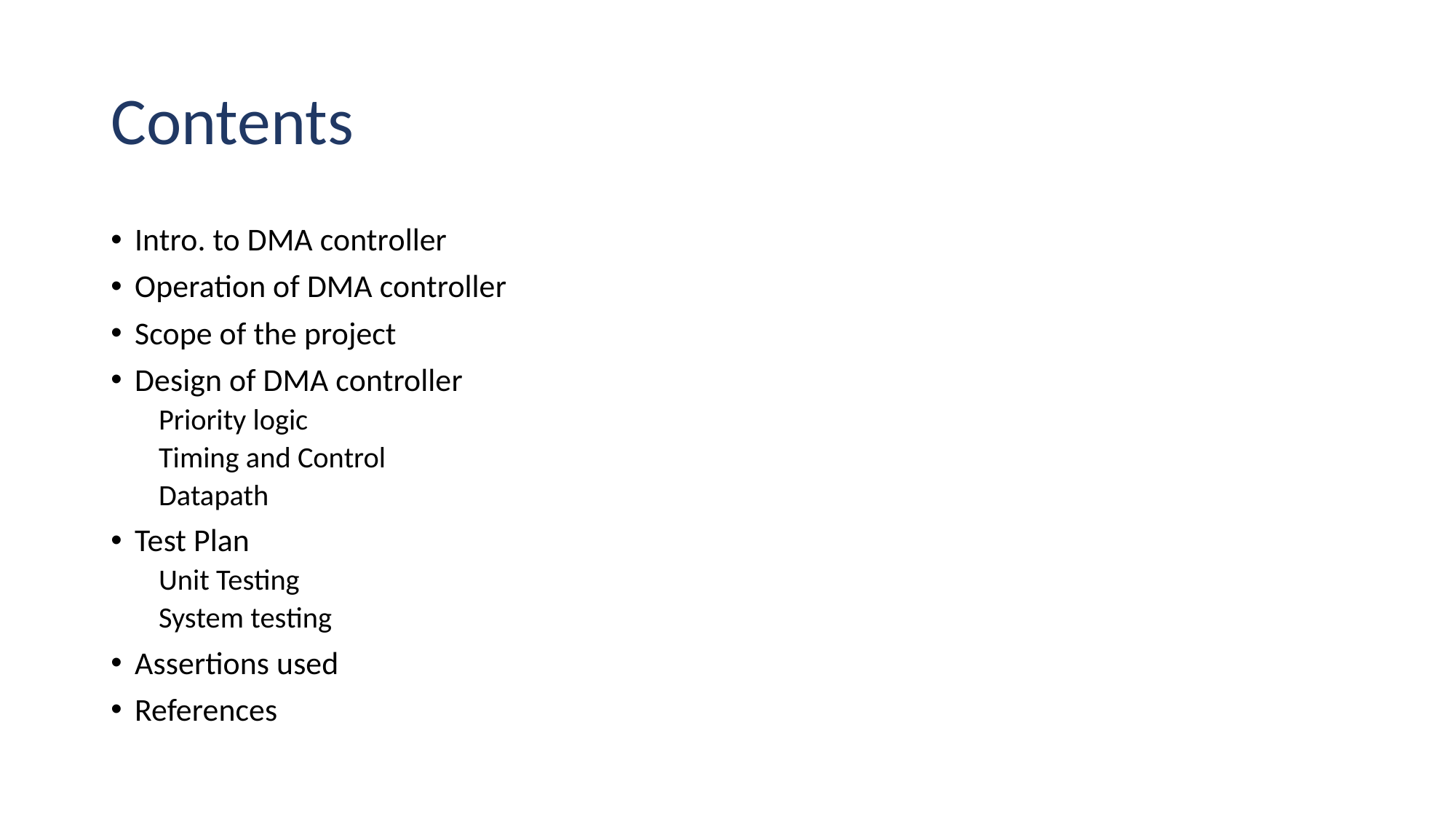

# Contents
Intro. to DMA controller
Operation of DMA controller
Scope of the project
Design of DMA controller
Priority logic
Timing and Control
Datapath
Test Plan
Unit Testing
System testing
Assertions used
References